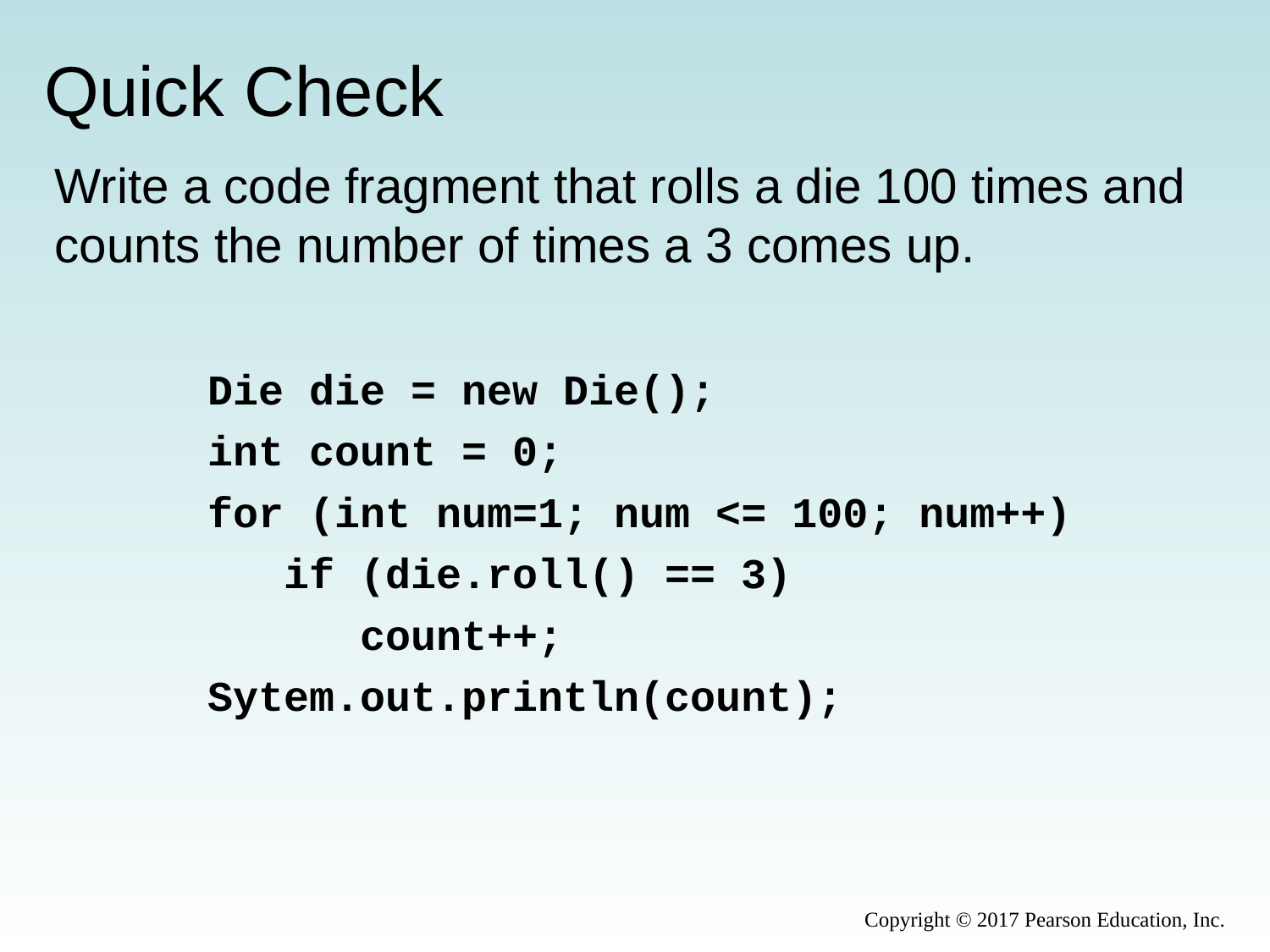

# Quick Check
Write a code fragment that rolls a die 100 times and counts the number of times a 3 comes up.

Die die = new Die();
int count = 0;
for (int num=1; num <= 100; num++)
   if (die.roll() == 3)
      count++;
Sytem.out.println(count);
Copyright © 2017 Pearson Education, Inc.